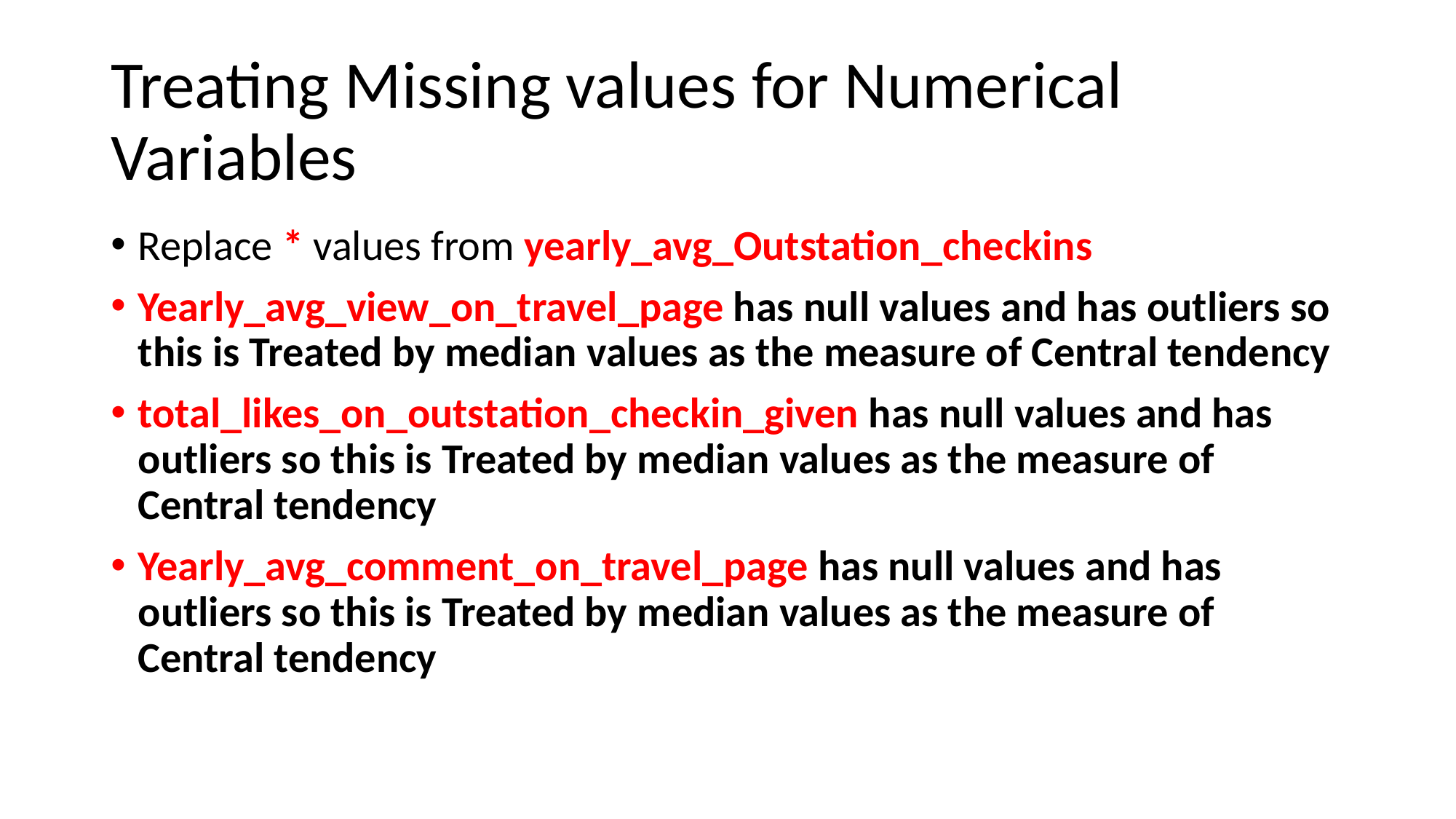

# Treating Missing values for Numerical Variables
Replace * values from yearly_avg_Outstation_checkins
Yearly_avg_view_on_travel_page has null values and has outliers so this is Treated by median values as the measure of Central tendency
total_likes_on_outstation_checkin_given has null values and has outliers so this is Treated by median values as the measure of Central tendency
Yearly_avg_comment_on_travel_page has null values and has outliers so this is Treated by median values as the measure of Central tendency